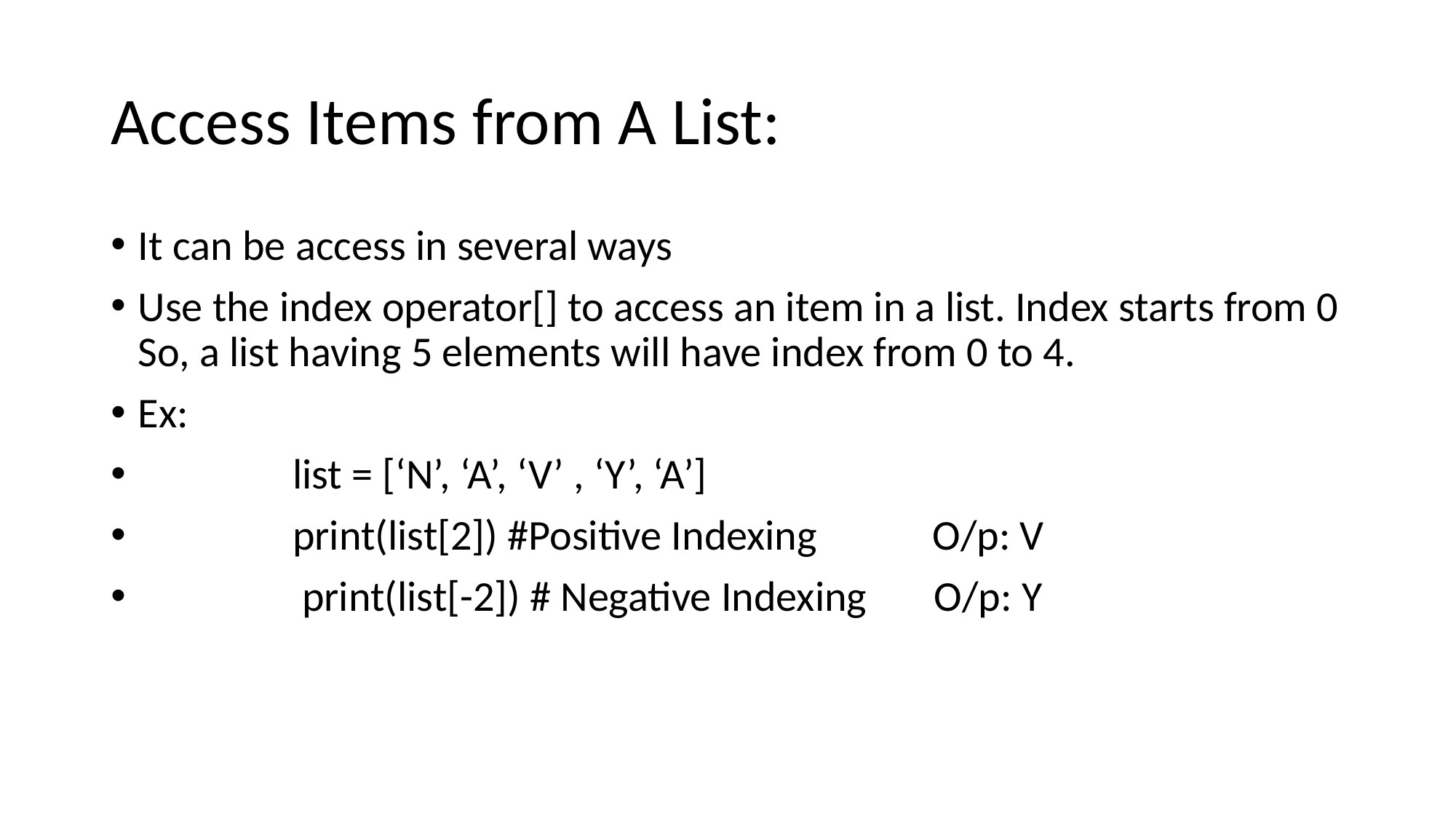

# Access Items from A List:
It can be access in several ways
Use the index operator[] to access an item in a list. Index starts from 0 So, a list having 5 elements will have index from 0 to 4.
Ex:
                list = [‘N’, ‘A’, ‘V’ , ‘Y’, ‘A’]
                print(list[2]) #Positive Indexing            O/p: V
                 print(list[-2]) # Negative Indexing       O/p: Y